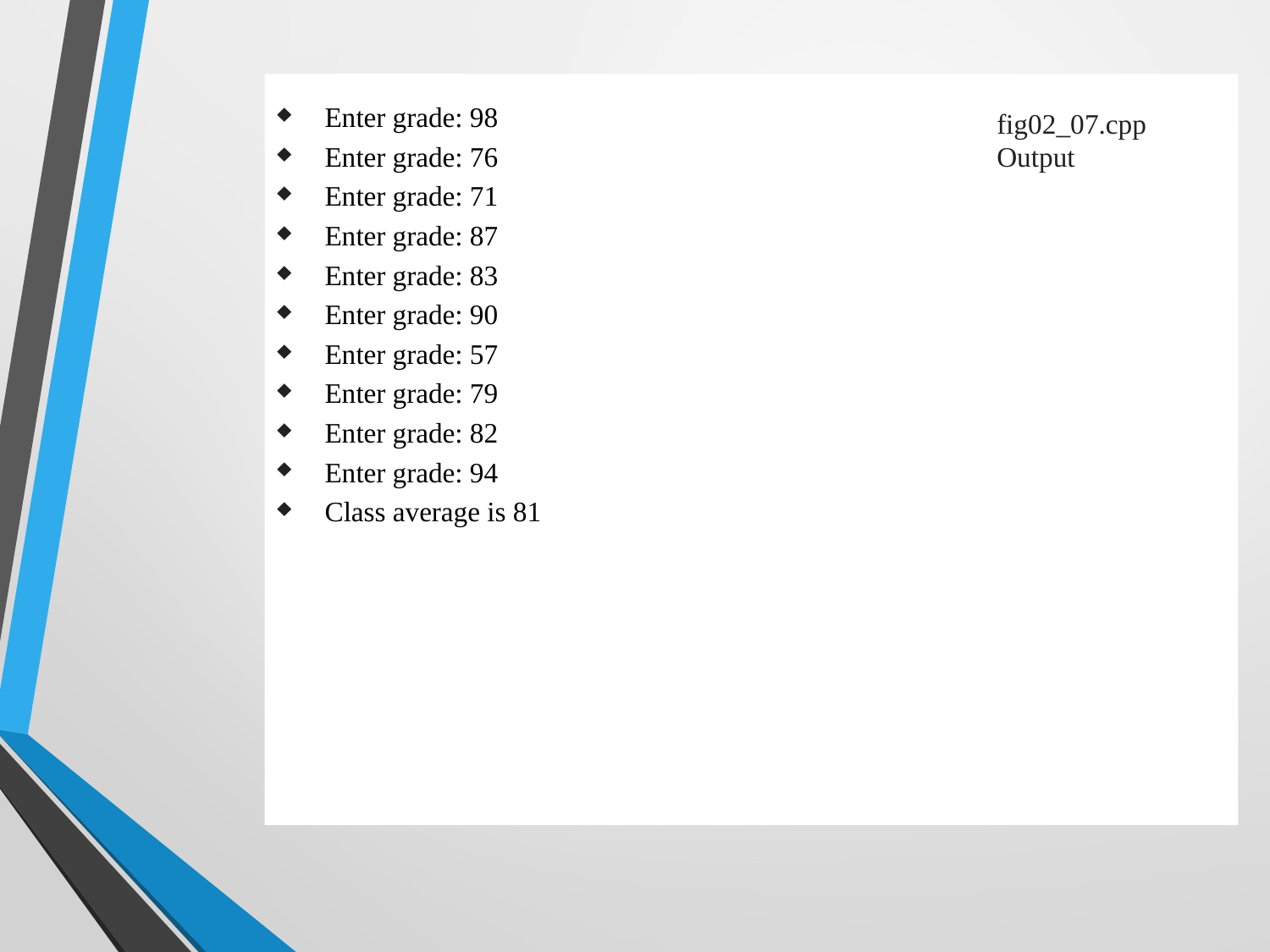

fig02_07.cpp
Output
Enter grade: 98
Enter grade: 76
Enter grade: 71
Enter grade: 87
Enter grade: 83
Enter grade: 90
Enter grade: 57
Enter grade: 79
Enter grade: 82
Enter grade: 94
Class average is 81